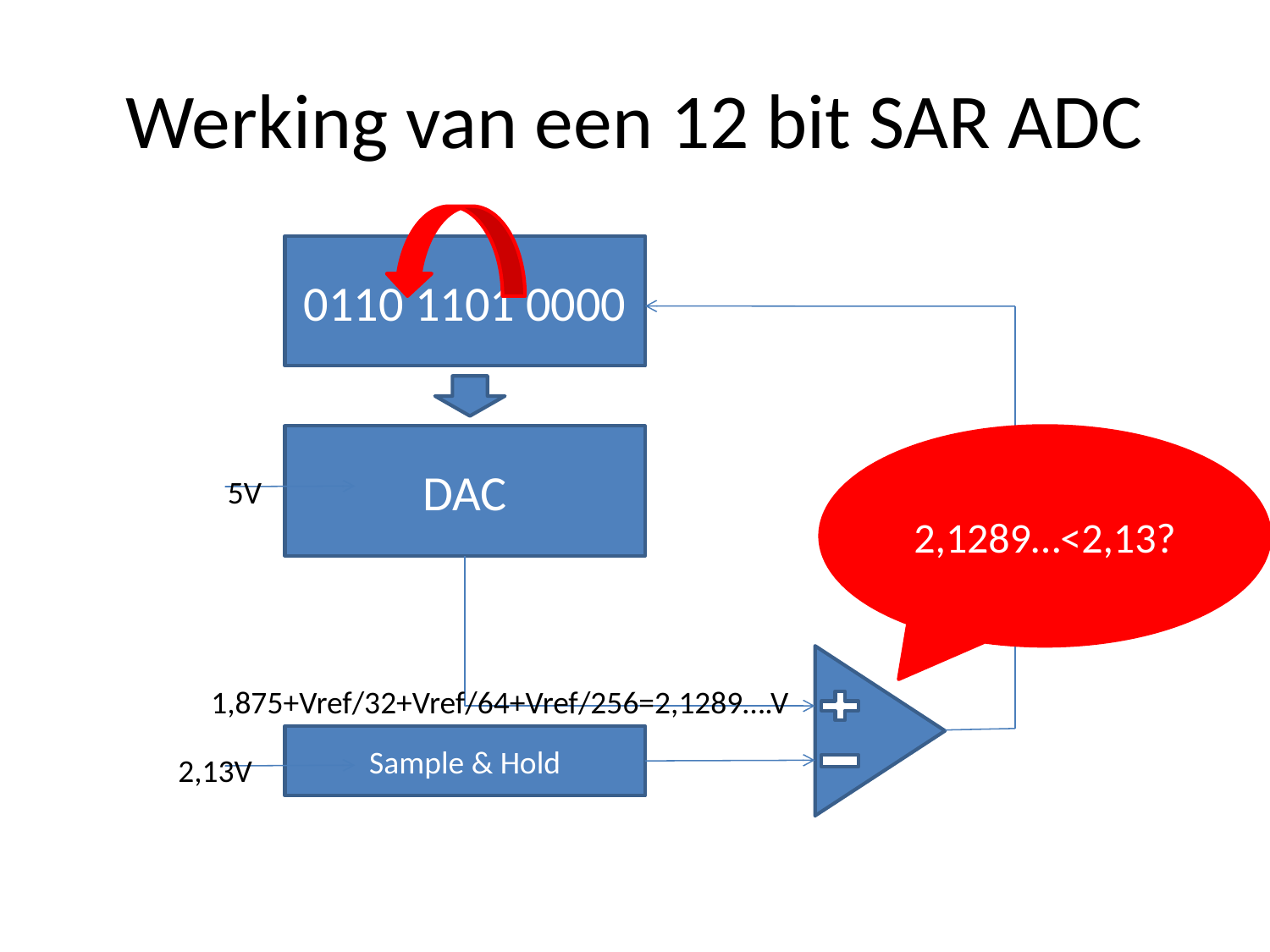

# Werking van een 12 bit SAR ADC

0110 1101 0000

DAC
2,1289…<2,13?
5V

1,875+Vref/32+Vref/64+Vref/256=2,1289….V

Sample & Hold

2,13V